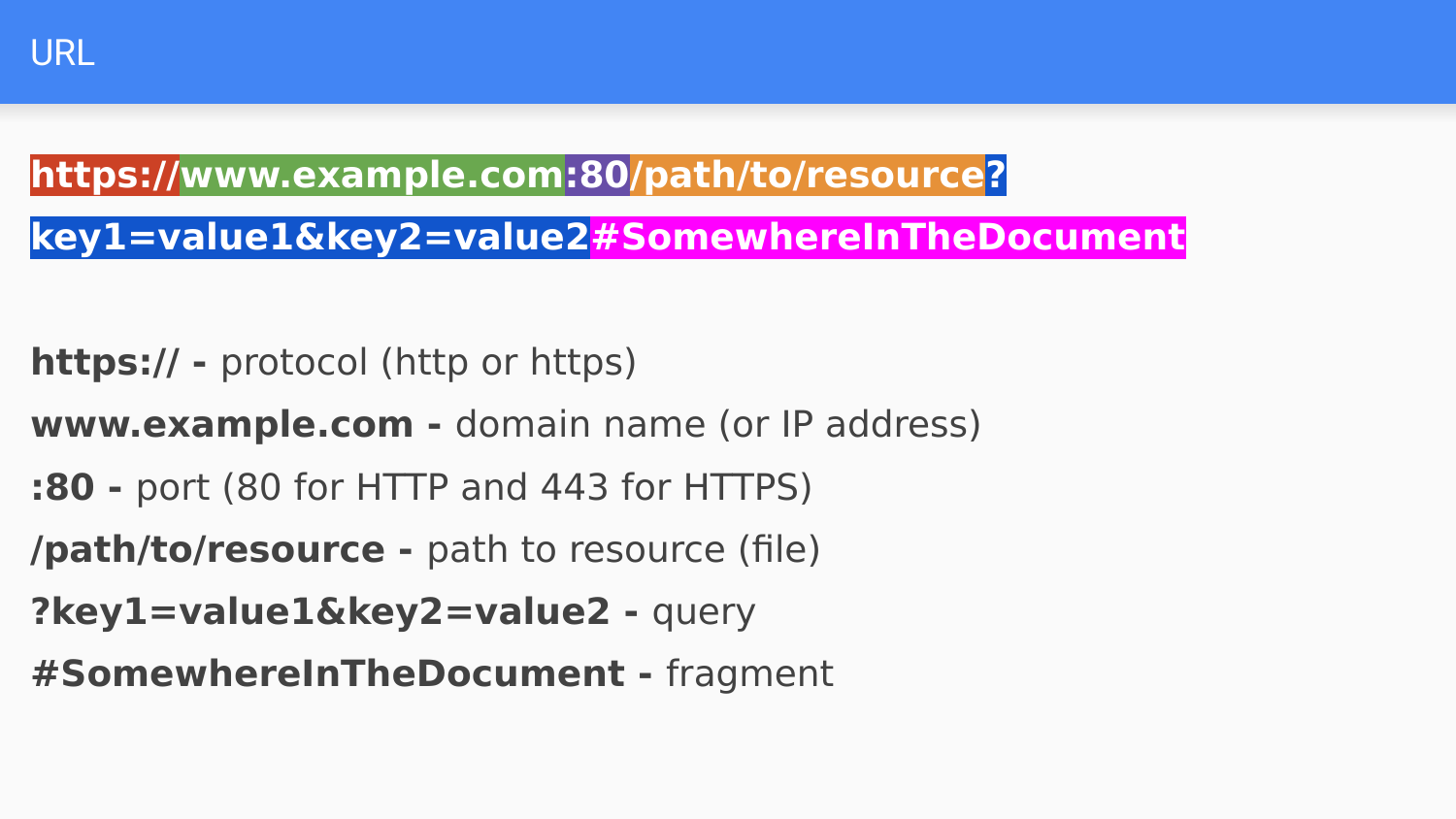

# URL
https://www.example.com:80/path/to/resource?key1=value1&key2=value2#SomewhereInTheDocument

https:// - protocol (http or https)
www.example.com - domain name (or IP address)
:80 - port (80 for HTTP and 443 for HTTPS)
/path/to/resource - path to resource (file)
?key1=value1&key2=value2 - query
#SomewhereInTheDocument - fragment